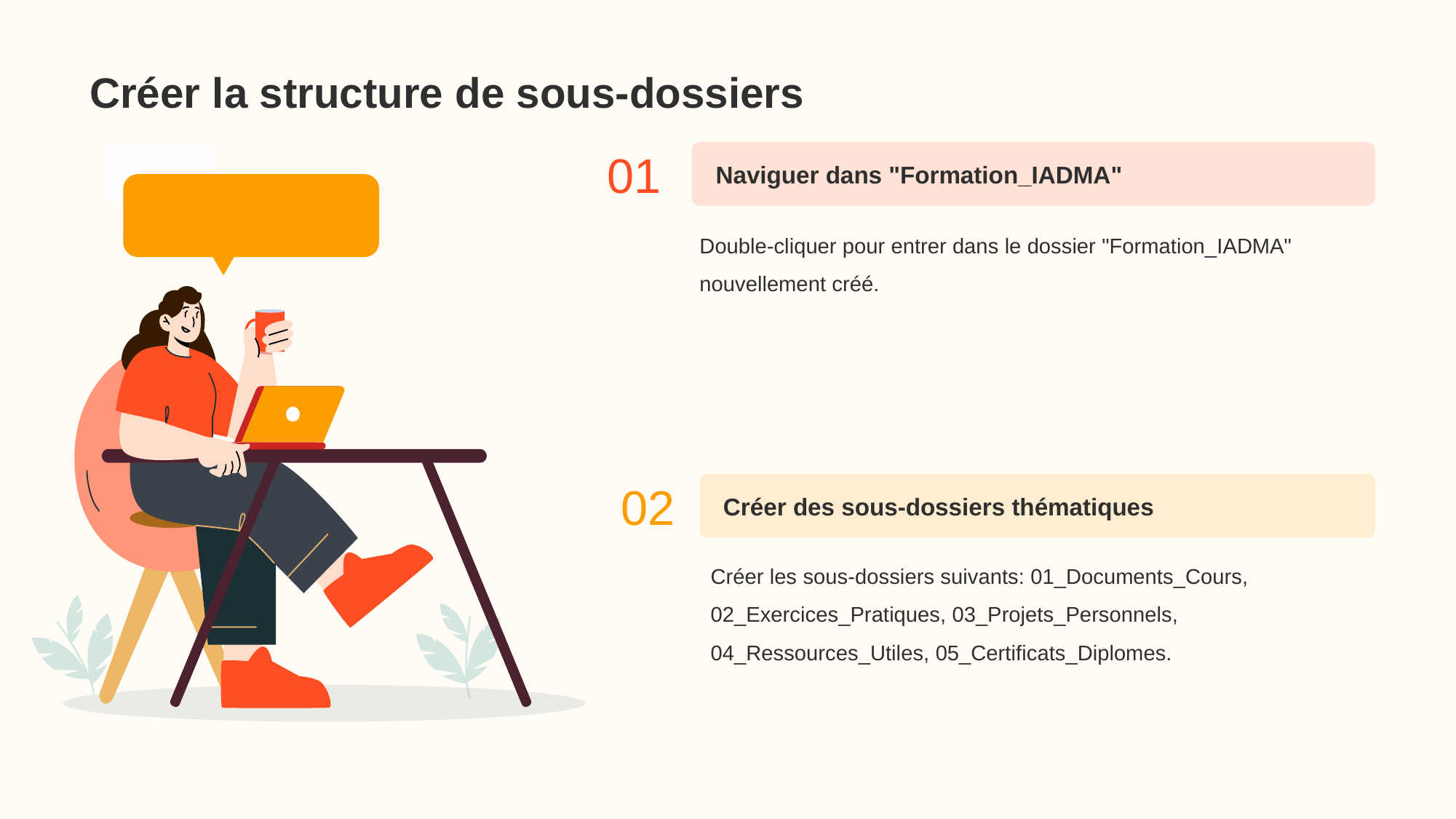

# Créer la structure de sous-dossiers
01
Naviguer dans "Formation_IADMA"

Double-cliquer pour entrer dans le dossier "Formation_IADMA" nouvellement créé.

02
Créer des sous-dossiers thématiques
Créer les sous-dossiers suivants: 01_Documents_Cours, 02_Exercices_Pratiques, 03_Projets_Personnels, 04_Ressources_Utiles, 05_Certificats_Diplomes.